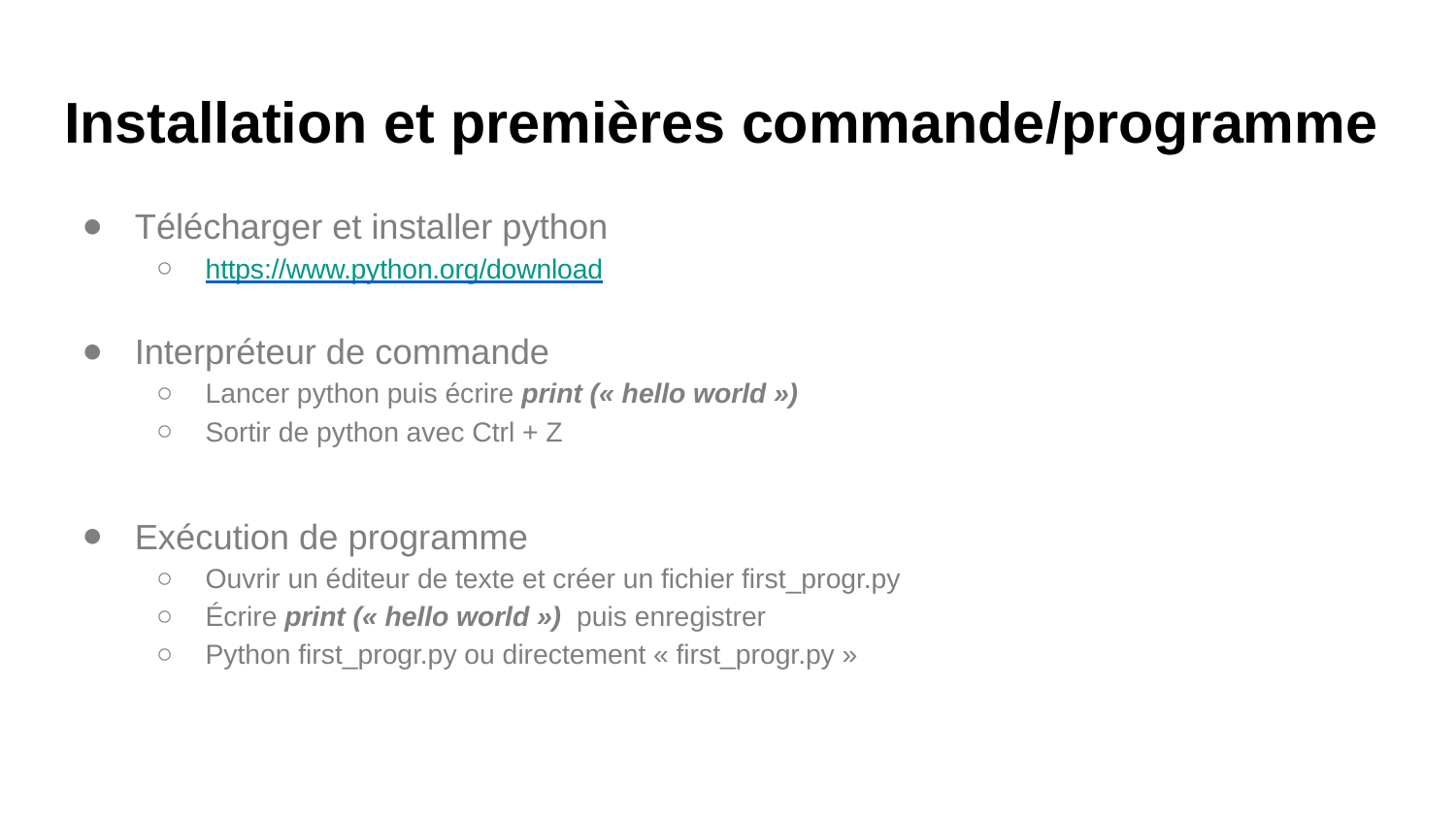

# Installation et premières commande/programme
Télécharger et installer python
https://www.python.org/download

Interpréteur de commande
Lancer python puis écrire print (« hello world »)
Sortir de python avec Ctrl + Z

Exécution de programme
Ouvrir un éditeur de texte et créer un fichier first_progr.py
Écrire print (« hello world »)  puis enregistrer
Python first_progr.py ou directement « first_progr.py »